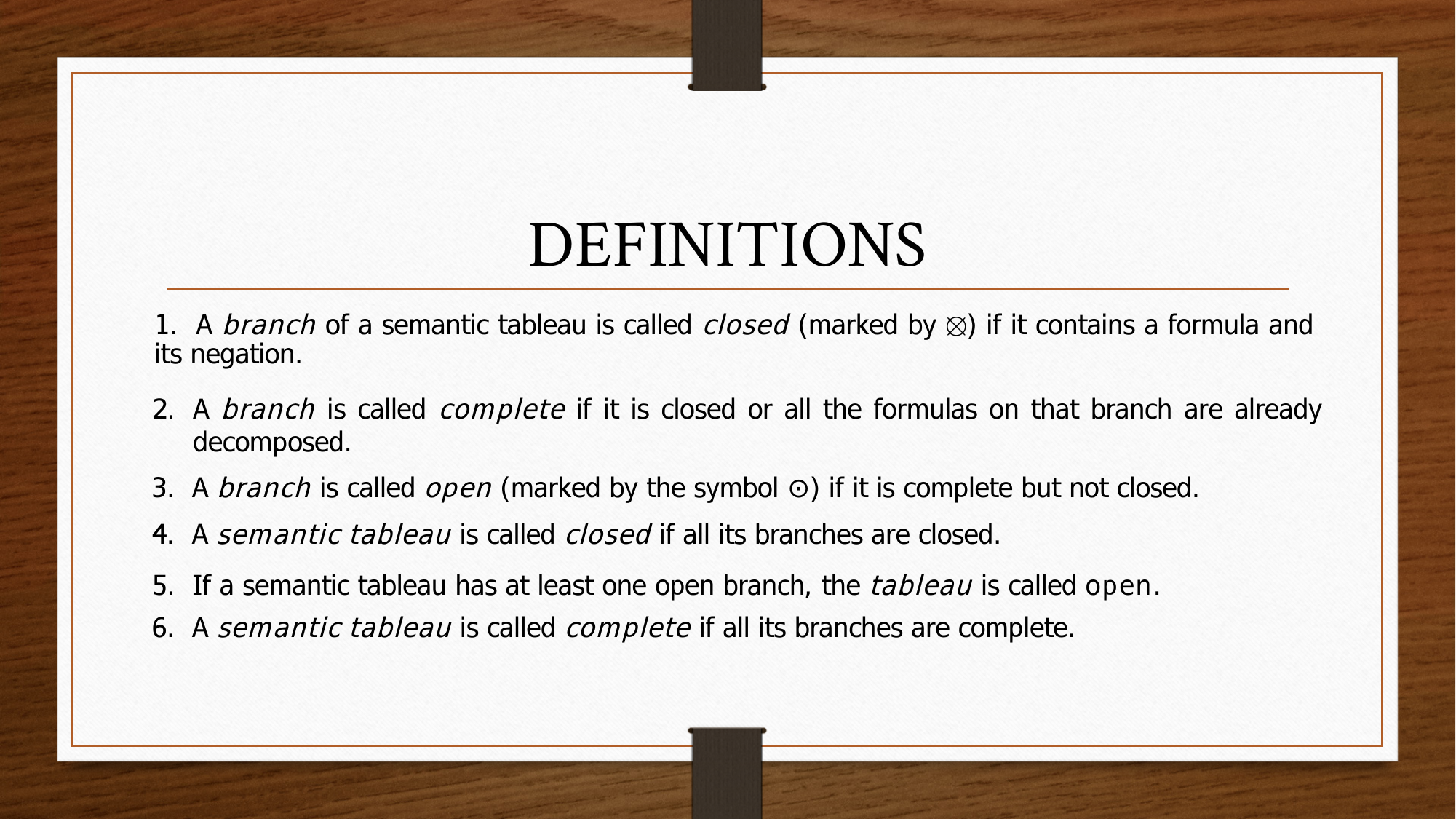

# DEFINITIONS
1.  A branch of a semantic tableau is called closed (marked by ⦻) if it contains a formula and its negation.
A branch is called complete if it is closed or all the formulas on that branch are already decomposed.
3.  A branch is called open (marked by the symbol ⊙) if it is complete but not closed.
4.  A semantic tableau is called closed if all its branches are closed.
5.  If a semantic tableau has at least one open branch, the tableau is called open.
6.  A semantic tableau is called complete if all its branches are complete.